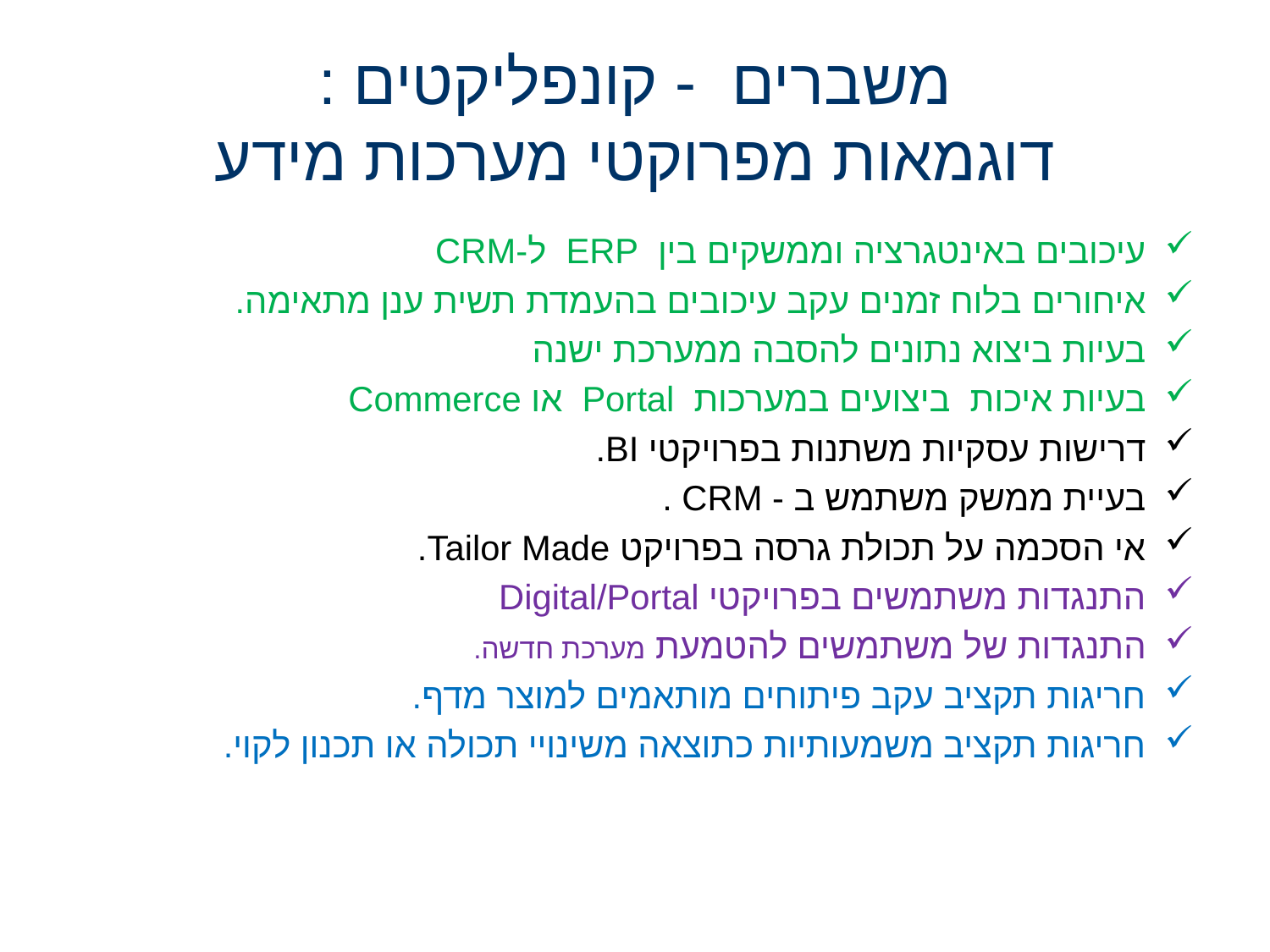

# משברים  - קונפליקטים : דוגמאות מפרוקטי מערכות מידע
עיכובים באינטגרציה וממשקים בין  ERP  ל-CRM
איחורים בלוח זמנים עקב עיכובים בהעמדת תשית ענן מתאימה.
בעיות ביצוא נתונים להסבה ממערכת ישנה
בעיות איכות  ביצועים במערכות  Portal  או Commerce
דרישות עסקיות משתנות בפרויקטי BI.
בעיית ממשק משתמש ב - CRM .
אי הסכמה על תכולת גרסה בפרויקט Tailor Made.
התנגדות משתמשים בפרויקטי Digital/Portal
התנגדות של משתמשים להטמעת מערכת חדשה.
חריגות תקציב עקב פיתוחים מותאמים למוצר מדף.
חריגות תקציב משמעותיות כתוצאה משינויי תכולה או תכנון לקוי.